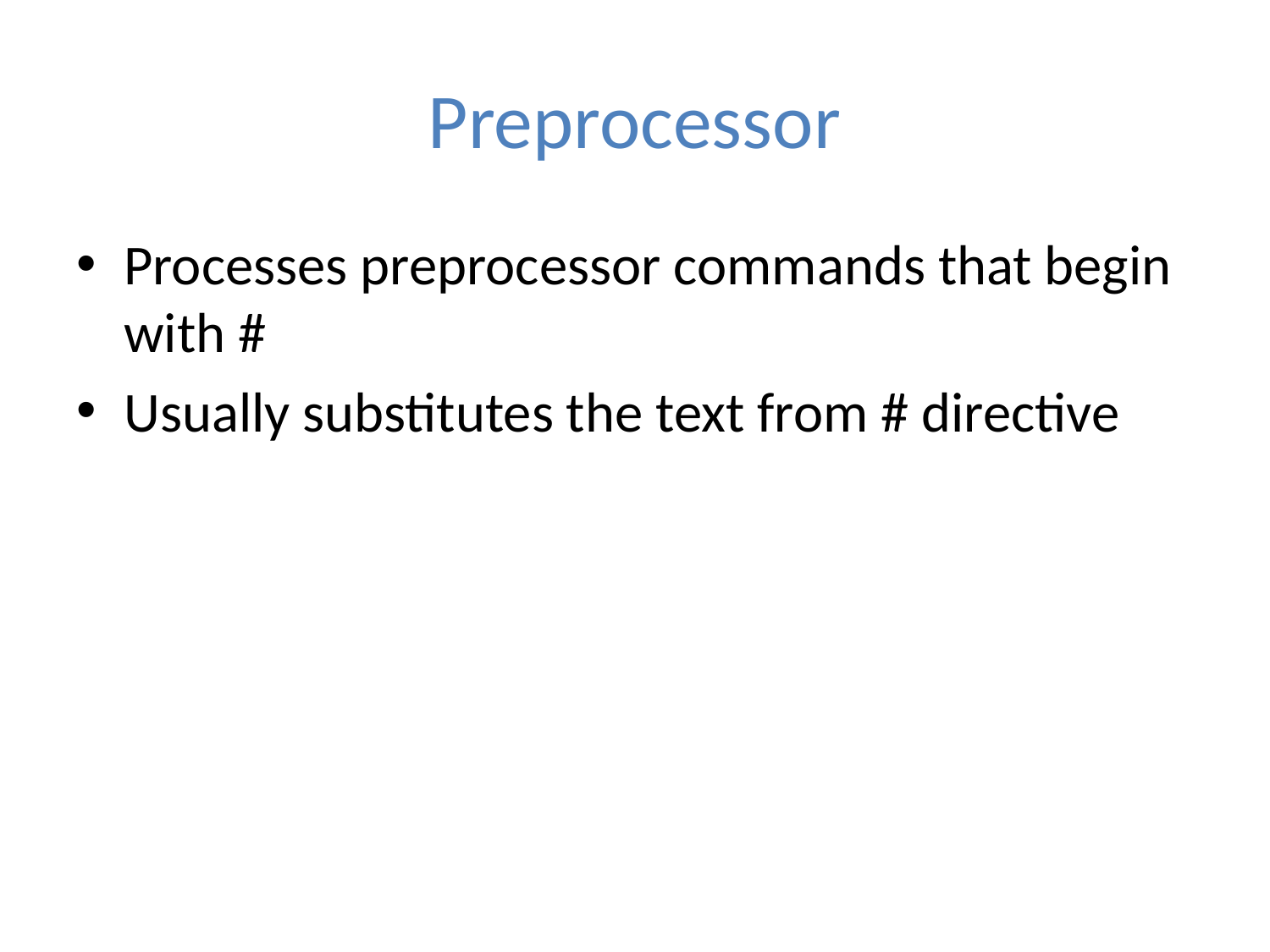

# Preprocessor
Processes preprocessor commands that begin with #
Usually substitutes the text from # directive